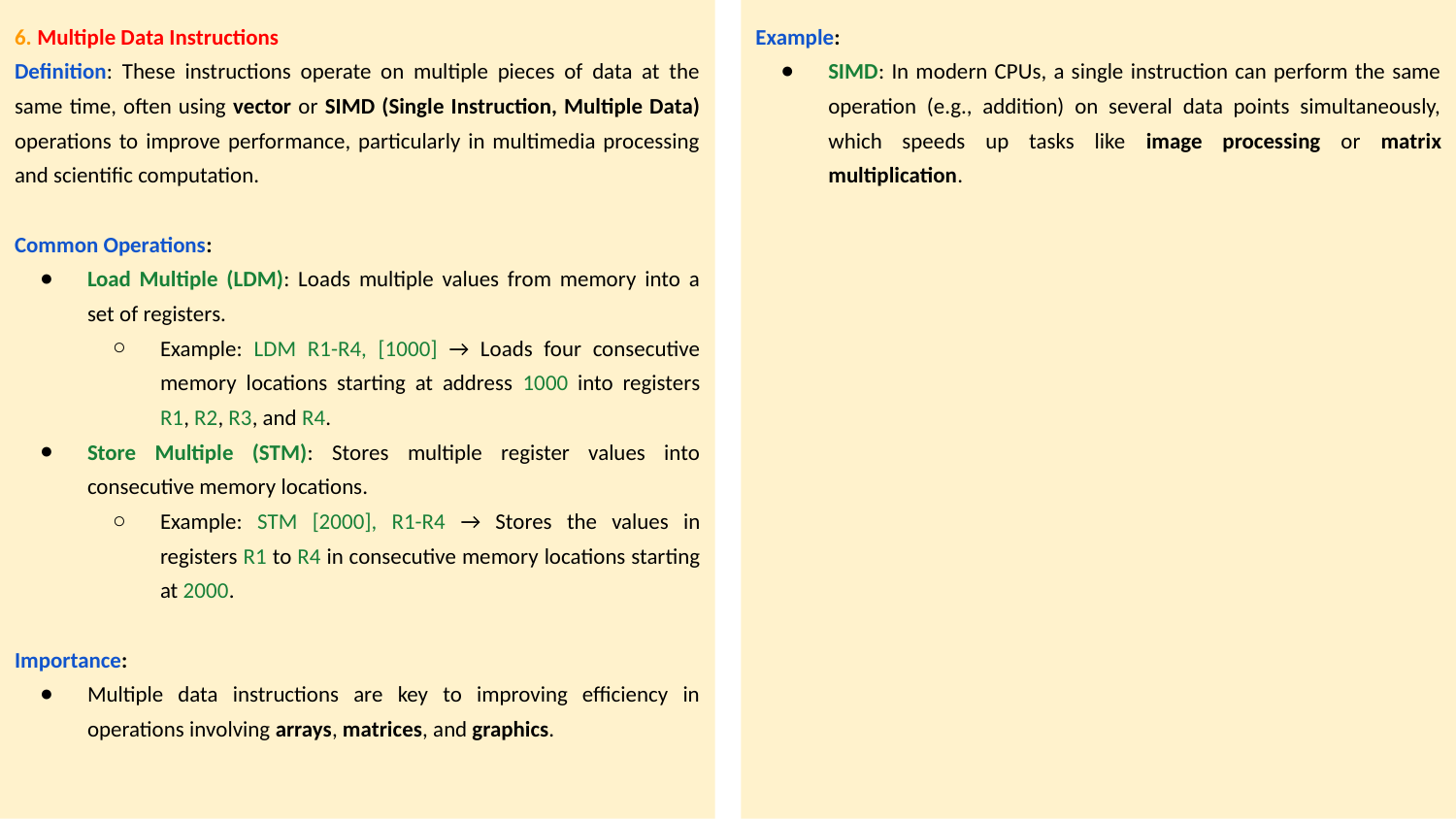

6. Multiple Data Instructions
Definition: These instructions operate on multiple pieces of data at the same time, often using vector or SIMD (Single Instruction, Multiple Data) operations to improve performance, particularly in multimedia processing and scientific computation.

Common Operations:
Load Multiple (LDM): Loads multiple values from memory into a set of registers.
Example: LDM R1-R4, [1000] → Loads four consecutive memory locations starting at address 1000 into registers R1, R2, R3, and R4.
Store Multiple (STM): Stores multiple register values into consecutive memory locations.
Example: STM [2000], R1-R4 → Stores the values in registers R1 to R4 in consecutive memory locations starting at 2000.

Importance:
Multiple data instructions are key to improving efficiency in operations involving arrays, matrices, and graphics.
Example:
SIMD: In modern CPUs, a single instruction can perform the same operation (e.g., addition) on several data points simultaneously, which speeds up tasks like image processing or matrix multiplication.